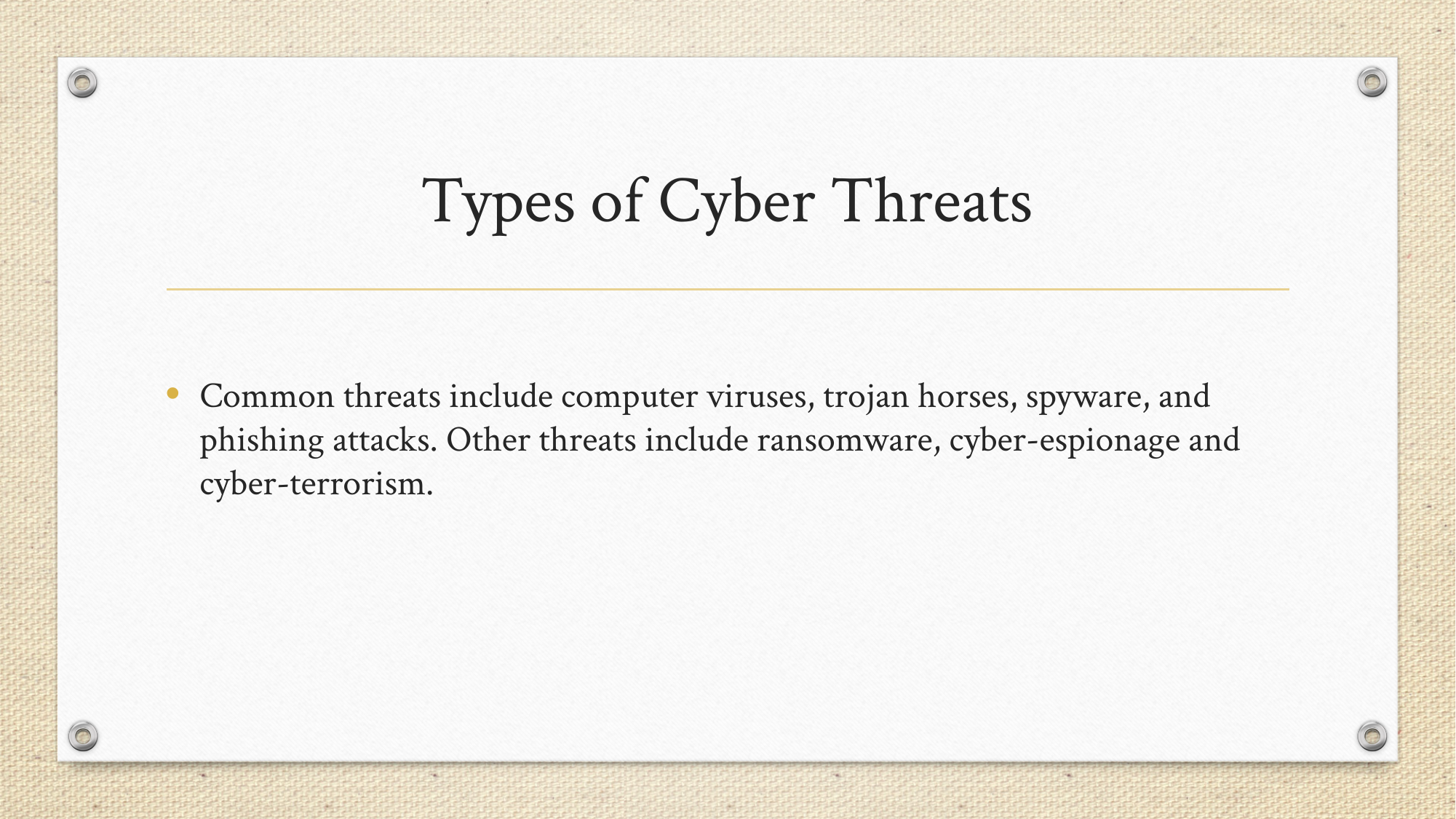

# Types of Cyber Threats

Common threats include computer viruses, trojan horses, spyware, and phishing attacks. Other threats include ransomware, cyber-espionage and cyber-terrorism.